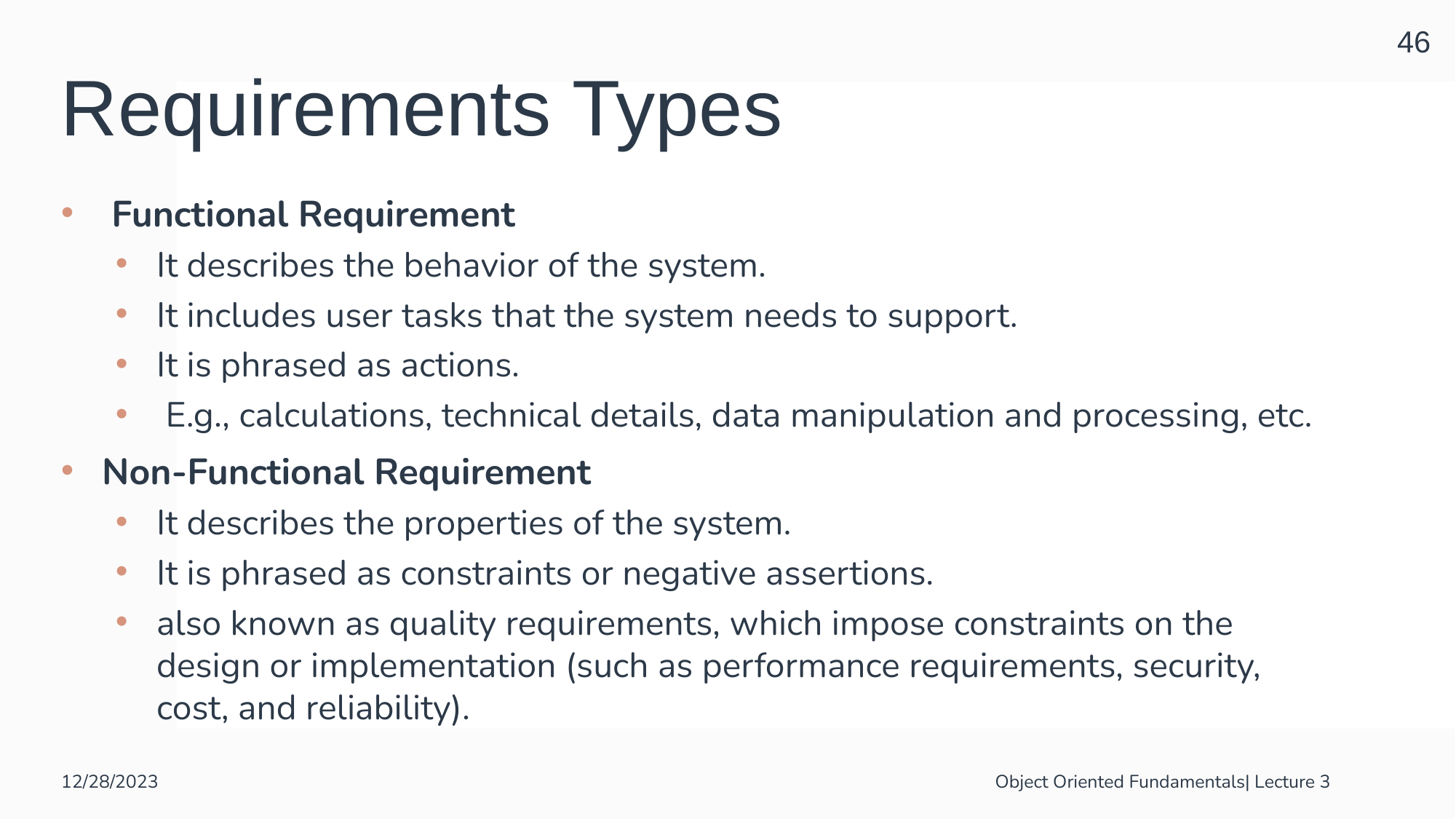

46
# Requirements Types
 Functional Requirement
It describes the behavior of the system.
It includes user tasks that the system needs to support.
It is phrased as actions.
 E.g., calculations, technical details, data manipulation and processing, etc.
Non-Functional Requirement
It describes the properties of the system.
It is phrased as constraints or negative assertions.
also known as quality requirements, which impose constraints on the design or implementation (such as performance requirements, security, cost, and reliability).
12/28/2023
Object Oriented Fundamentals| Lecture 3